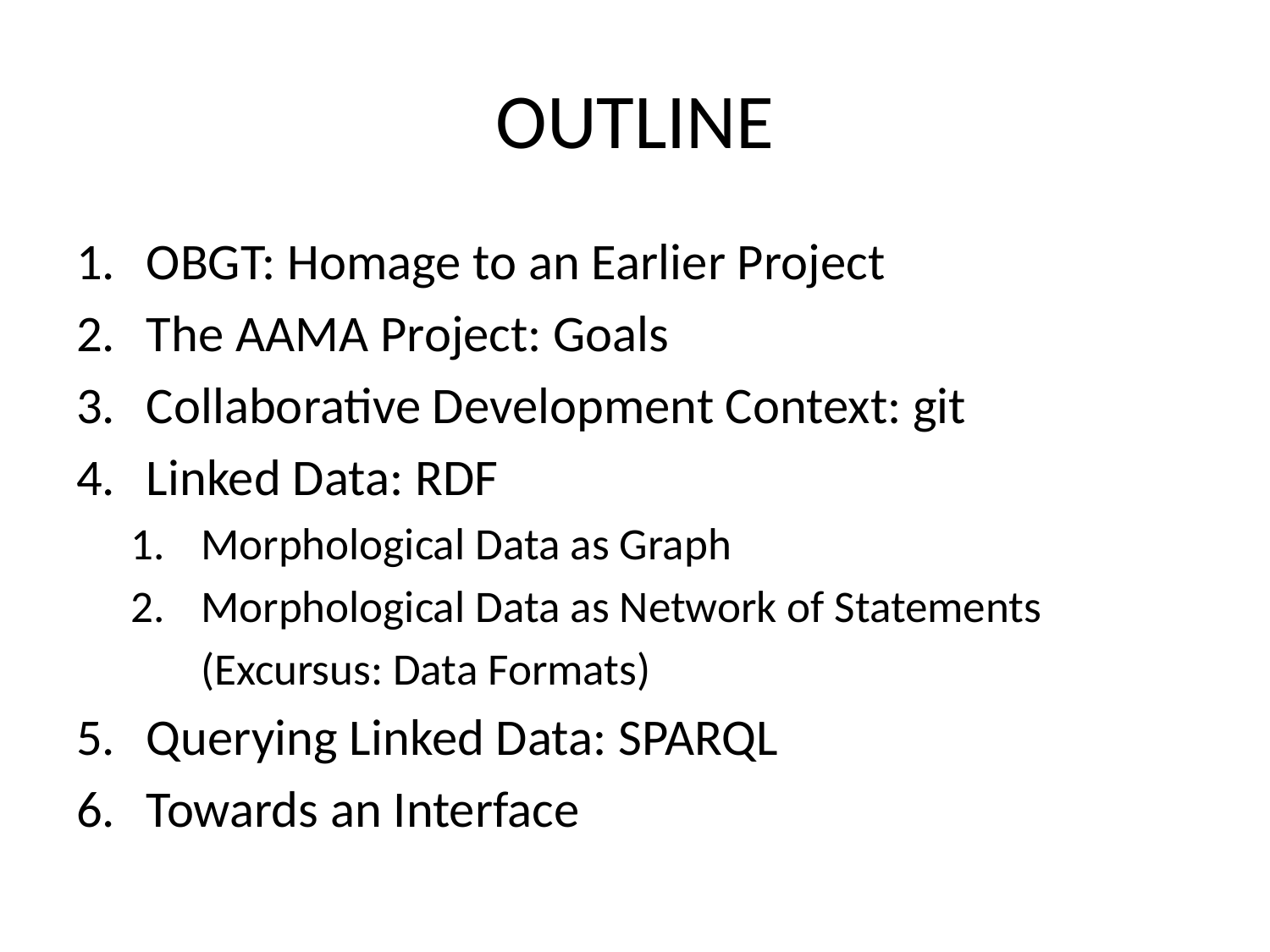

# OUTLINE
OBGT: Homage to an Earlier Project
The AAMA Project: Goals
Collaborative Development Context: git
Linked Data: RDF
Morphological Data as Graph
Morphological Data as Network of Statements
	(Excursus: Data Formats)
Querying Linked Data: SPARQL
Towards an Interface